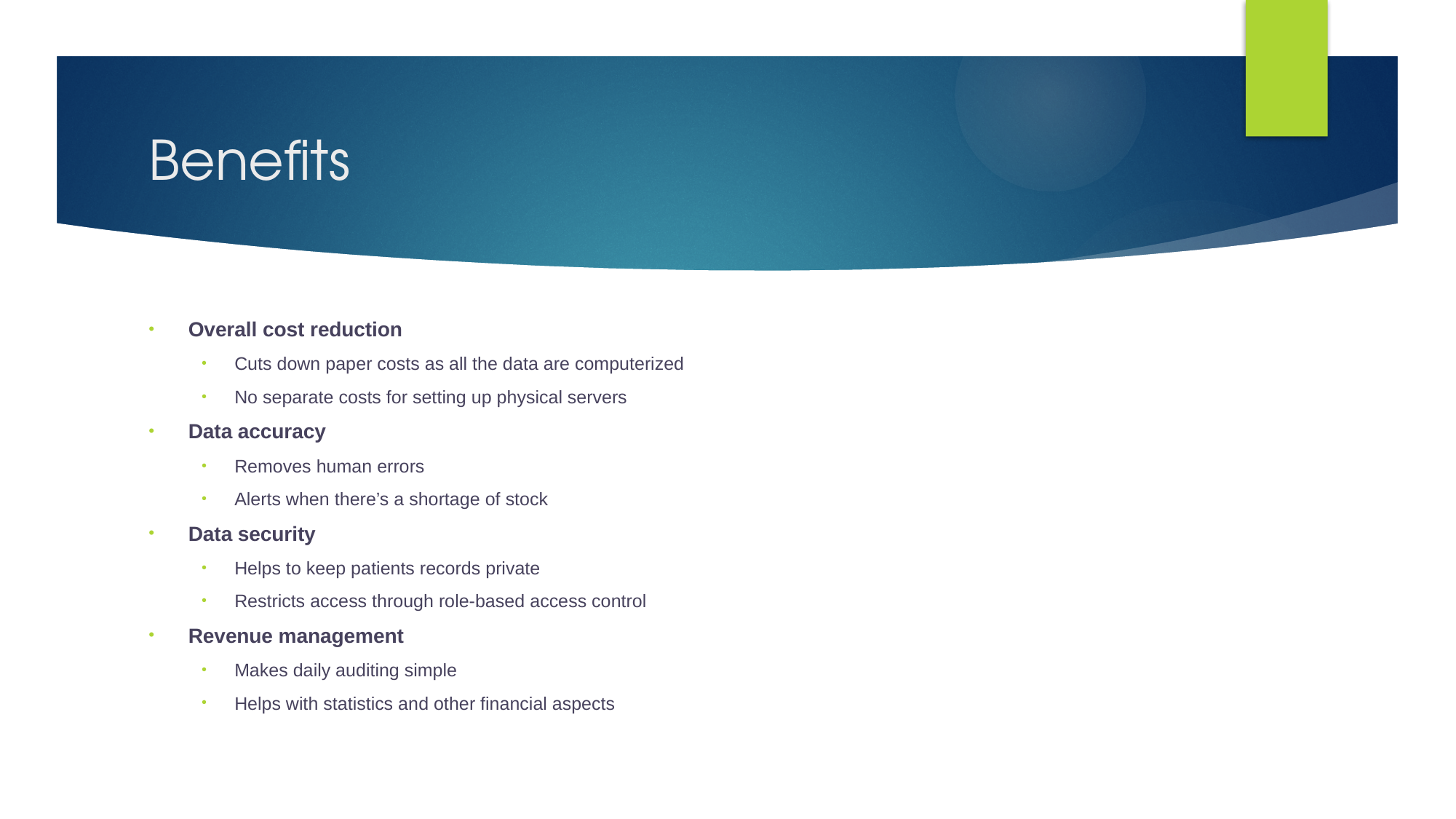

# Benefits
Overall cost reduction
Cuts down paper costs as all the data are computerized
No separate costs for setting up physical servers
Data accuracy
Removes human errors
Alerts when there’s a shortage of stock
Data security
Helps to keep patients records private
Restricts access through role-based access control
Revenue management
Makes daily auditing simple
Helps with statistics and other financial aspects